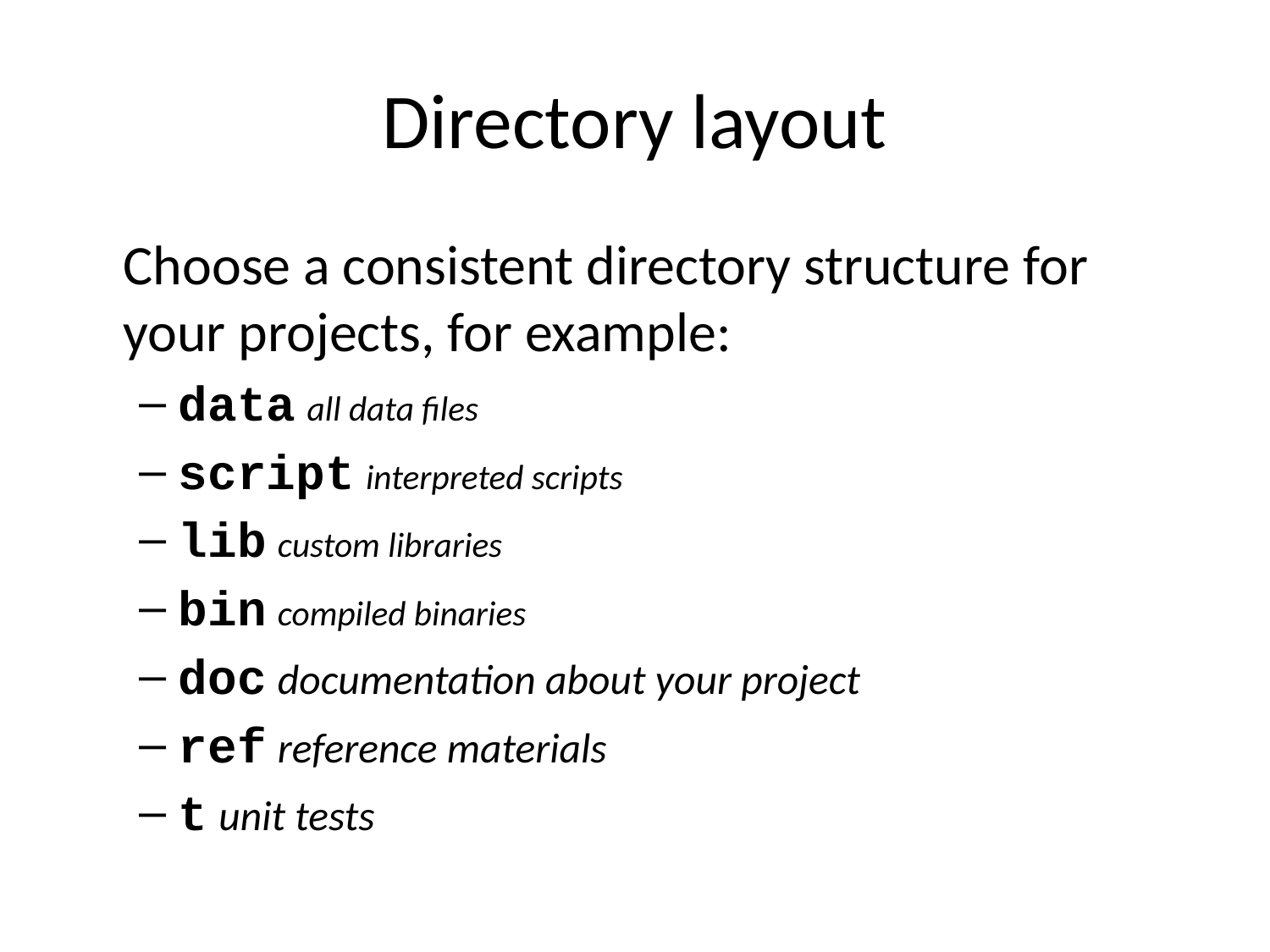

# Directory layout
Choose a consistent directory structure for your projects, for example:
data all data files
script interpreted scripts
lib custom libraries
bin compiled binaries
doc documentation about your project
ref reference materials
t unit tests